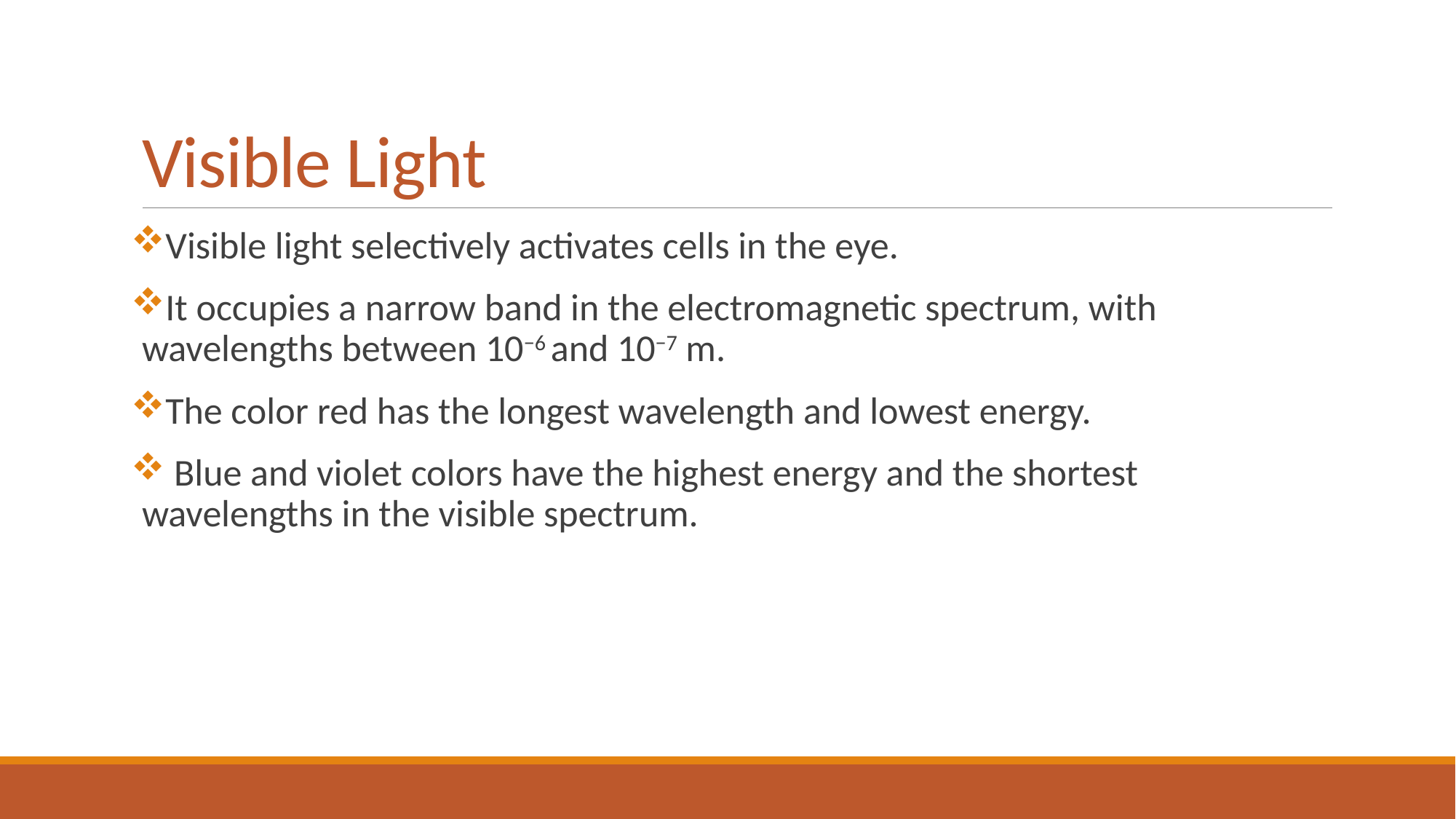

# Visible Light
Visible light selectively activates cells in the eye.
It occupies a narrow band in the electromagnetic spectrum, with wavelengths between 10−6 and 10−7 m.
The color red has the longest wavelength and lowest energy.
 Blue and violet colors have the highest energy and the shortest wavelengths in the visible spectrum.